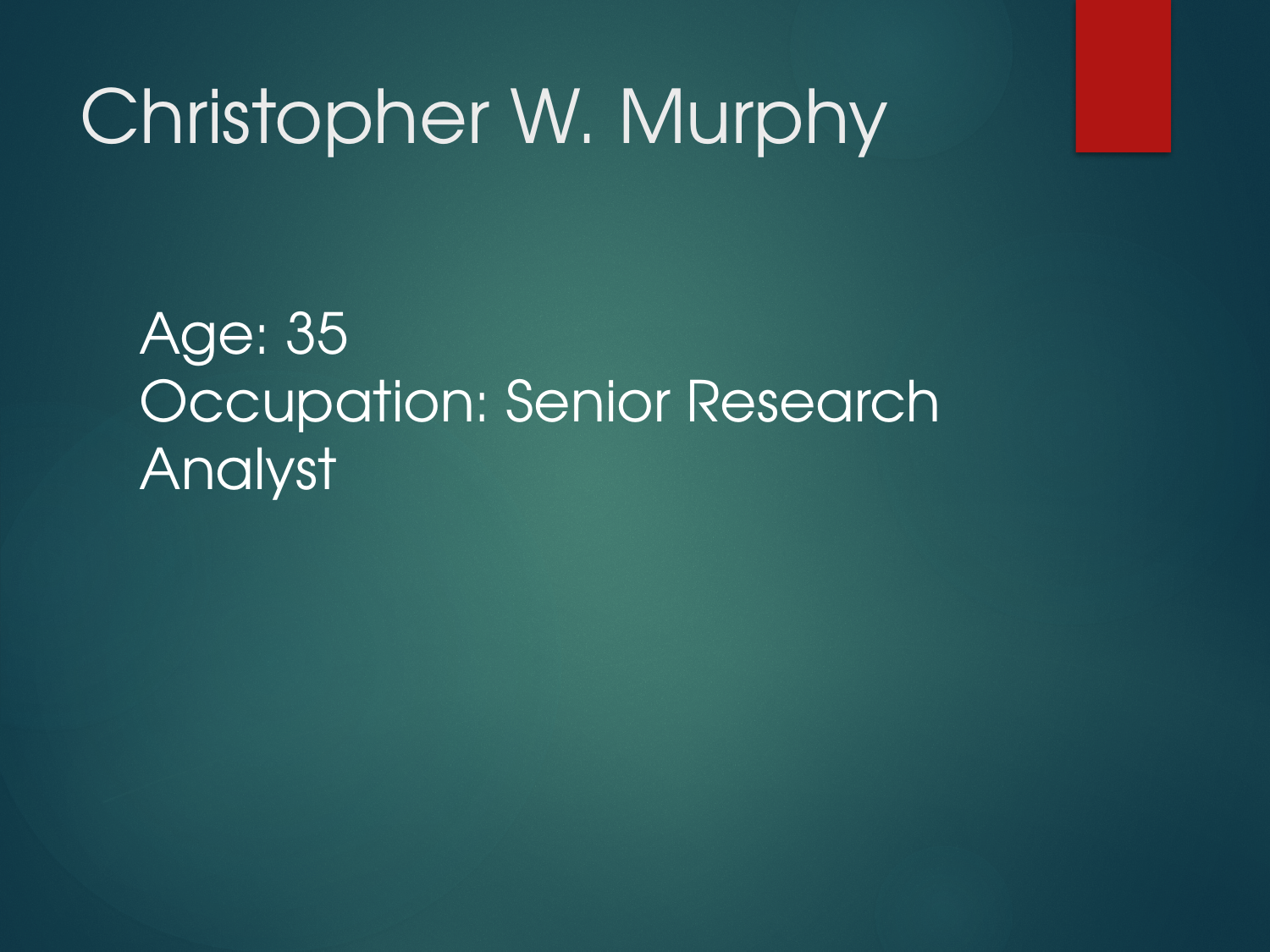

# Christopher W. Murphy

Age: 35
Occupation: Senior Research Analyst